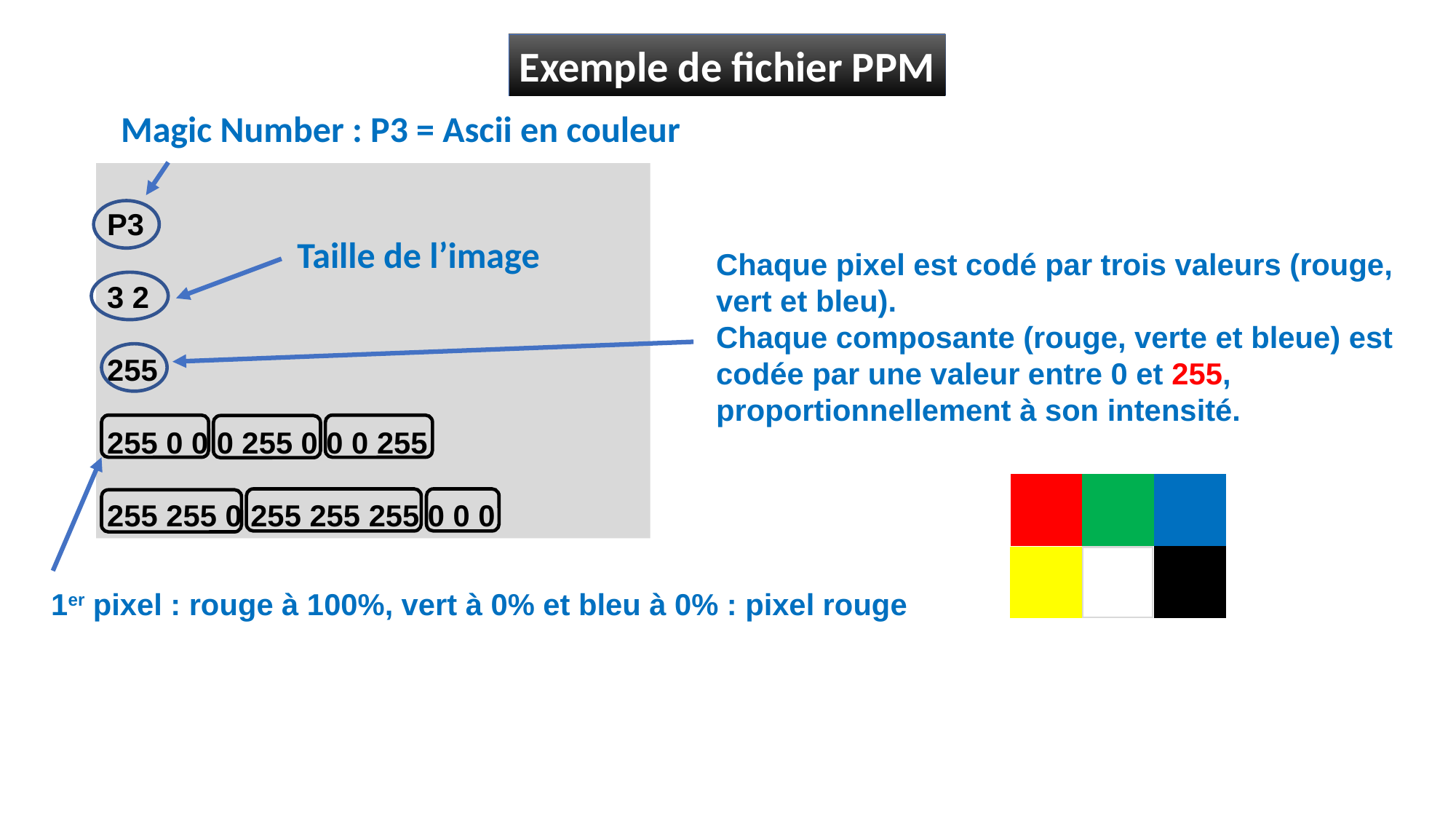

Exemple de fichier PPM
Magic Number : P3 = Ascii en couleur
P3
3 2
255
255 0 0 0 255 0 0 0 255
255 255 0 255 255 255 0 0 0

Taille de l’image
Chaque pixel est codé par trois valeurs (rouge, vert et bleu).
Chaque composante (rouge, verte et bleue) est codée par une valeur entre 0 et 255, proportionnellement à son intensité.

1er pixel : rouge à 100%, vert à 0% et bleu à 0% : pixel rouge